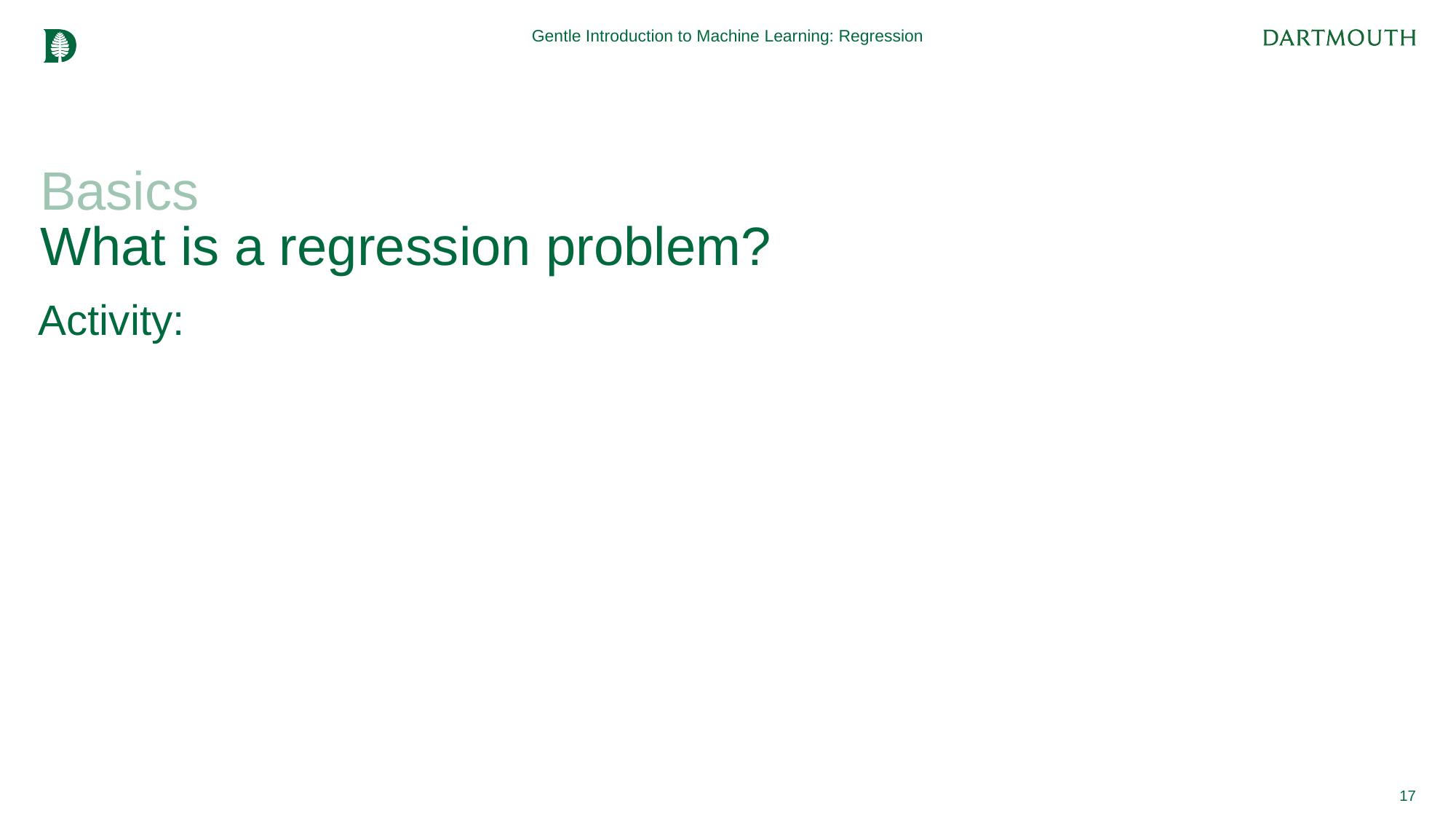

Gentle Introduction to Machine Learning: Regression
# Basics What is a regression problem?
Activity:

17